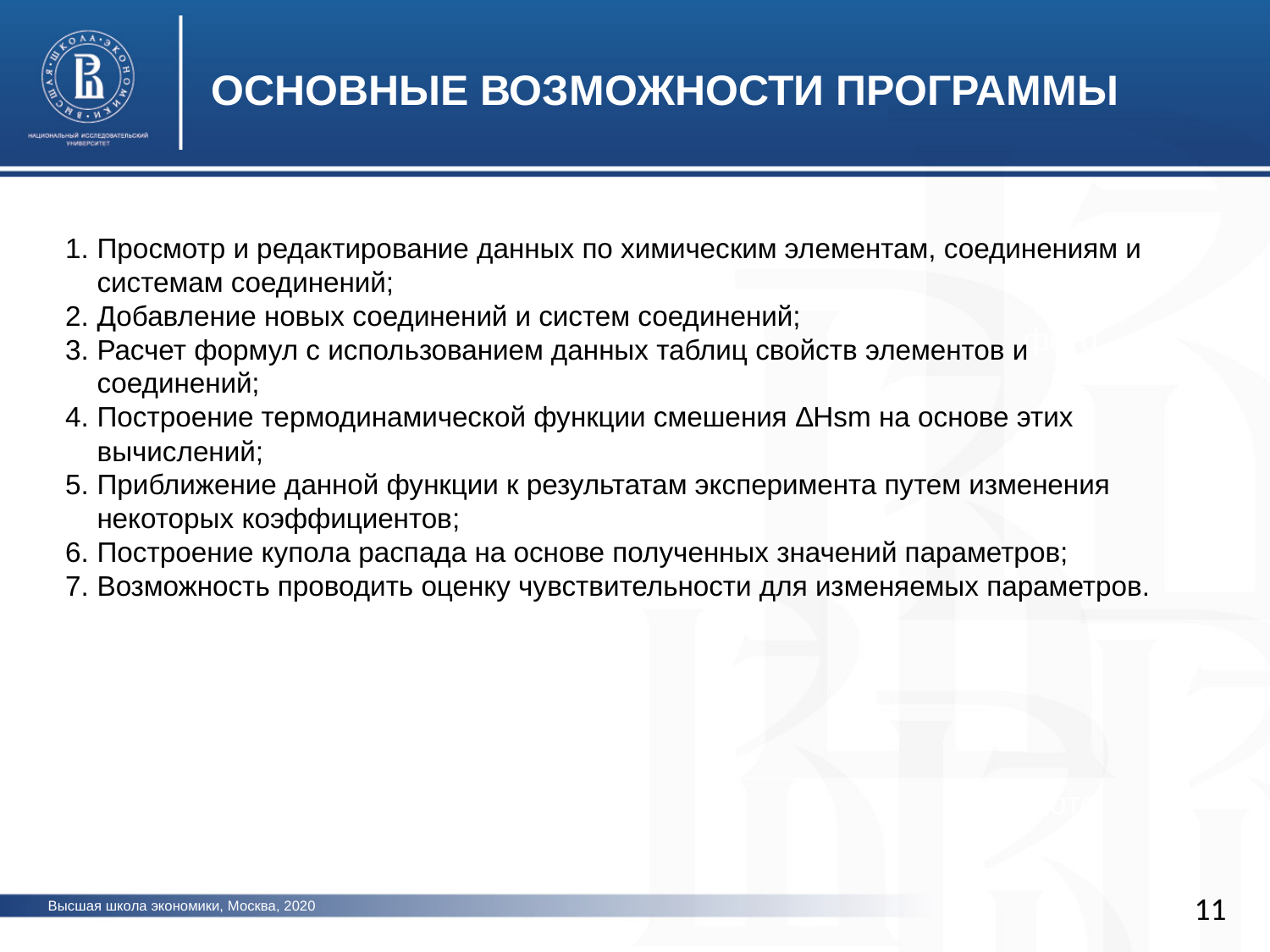

ОСНОВНЫЕ ВОЗМОЖНОСТИ ПРОГРАММЫ
Просмотр и редактирование данных по химическим элементам, соединениям и системам соединений;
Добавление новых соединений и систем соединений;
Расчет формул с использованием данных таблиц свойств элементов и соединений;
Построение термодинамической функции смешения ∆Hsm на основе этих вычислений;
Приближение данной функции к результатам эксперимента путем изменения некоторых коэффициентов;
Построение купола распада на основе полученных значений параметров;
Возможность проводить оценку чувствительности для изменяемых параметров.
фото
фото
11
Высшая школа экономики, Москва, 2020